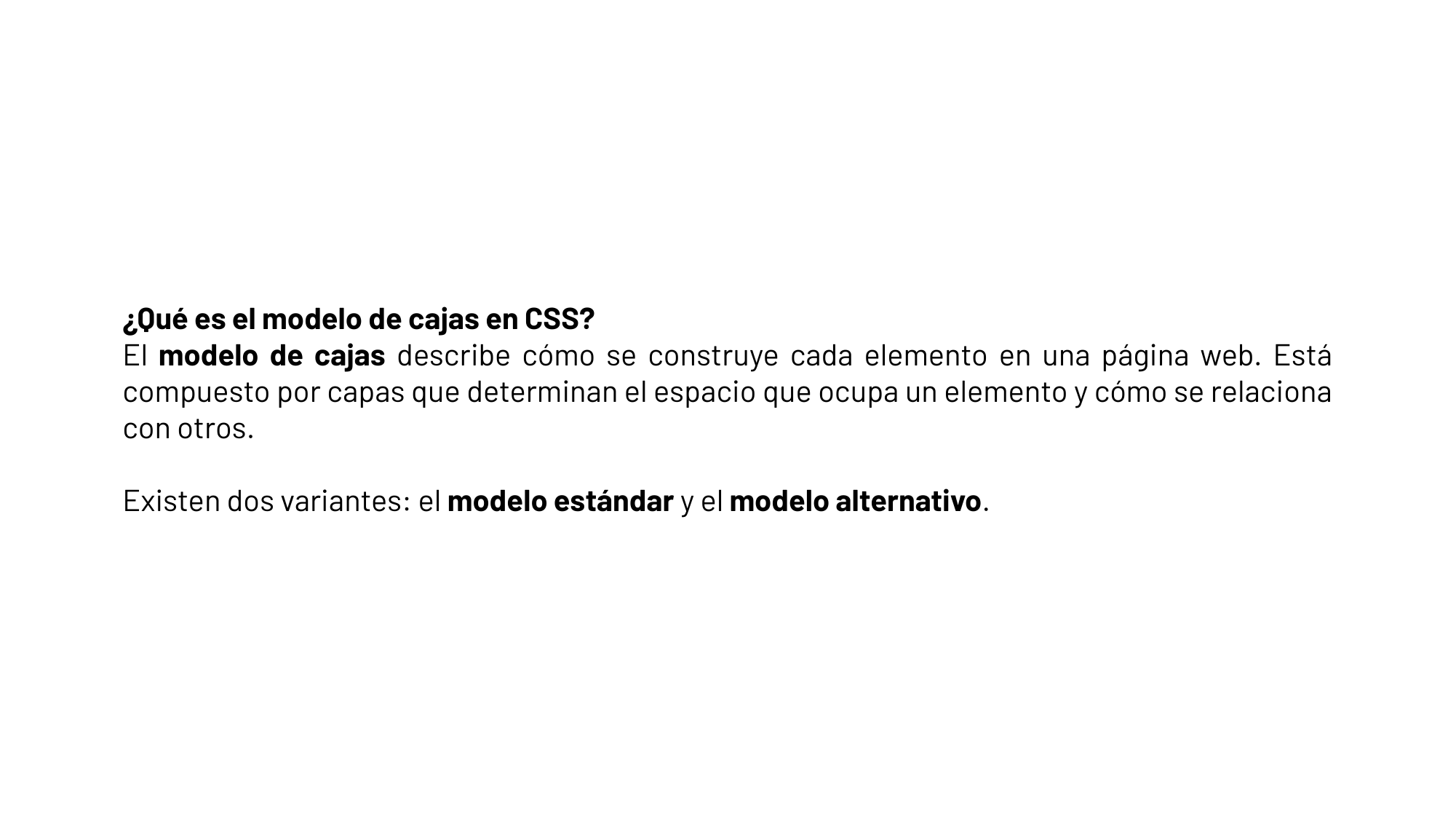

¿Qué es el modelo de cajas en CSS?
El modelo de cajas describe cómo se construye cada elemento en una página web. Está compuesto por capas que determinan el espacio que ocupa un elemento y cómo se relaciona con otros.

Existen dos variantes: el modelo estándar y el modelo alternativo.